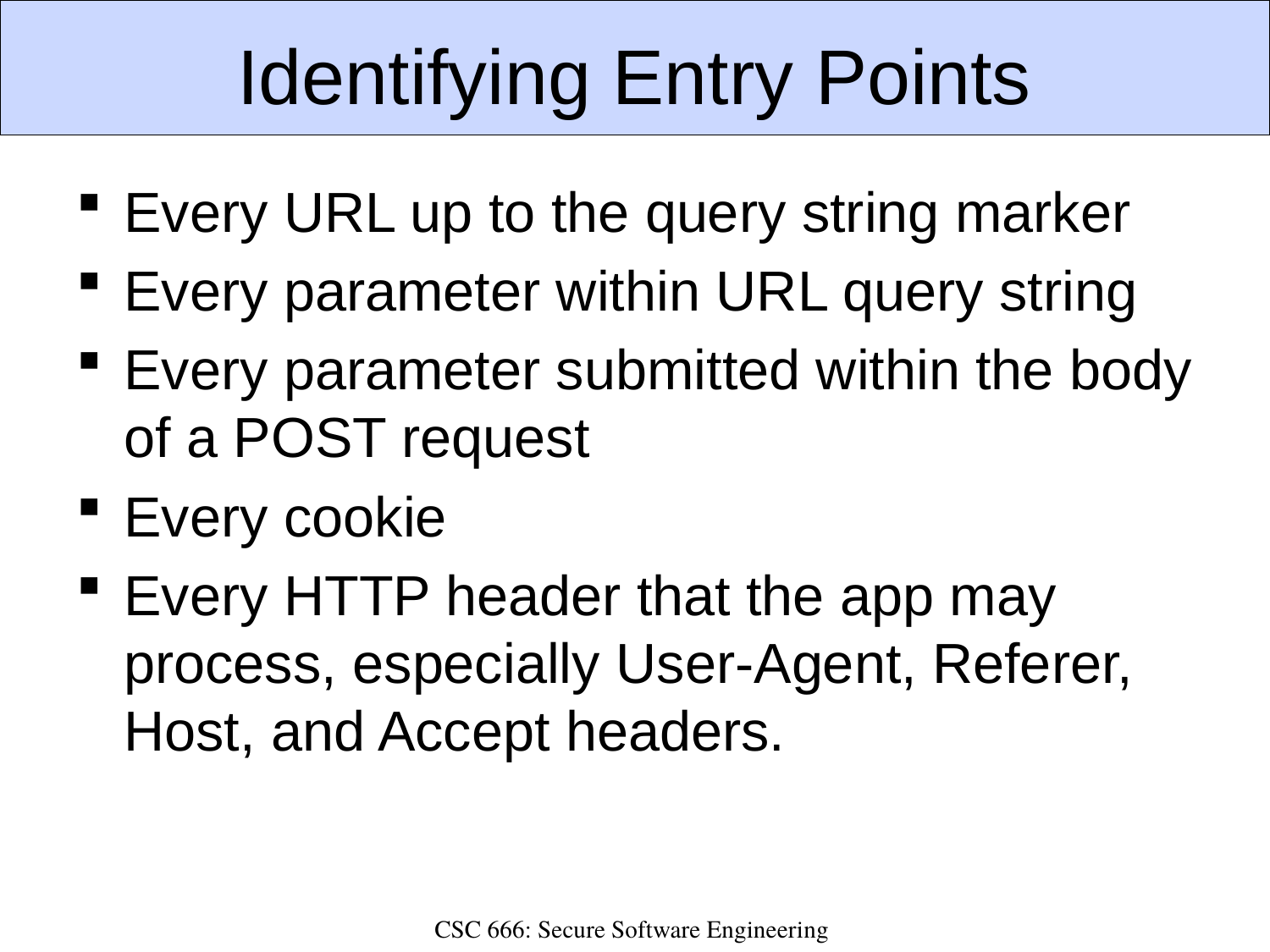

# Identifying Entry Points
Every URL up to the query string marker
Every parameter within URL query string
Every parameter submitted within the body of a POST request
Every cookie
Every HTTP header that the app may process, especially User-Agent, Referer, Host, and Accept headers.
CSC 666: Secure Software Engineering